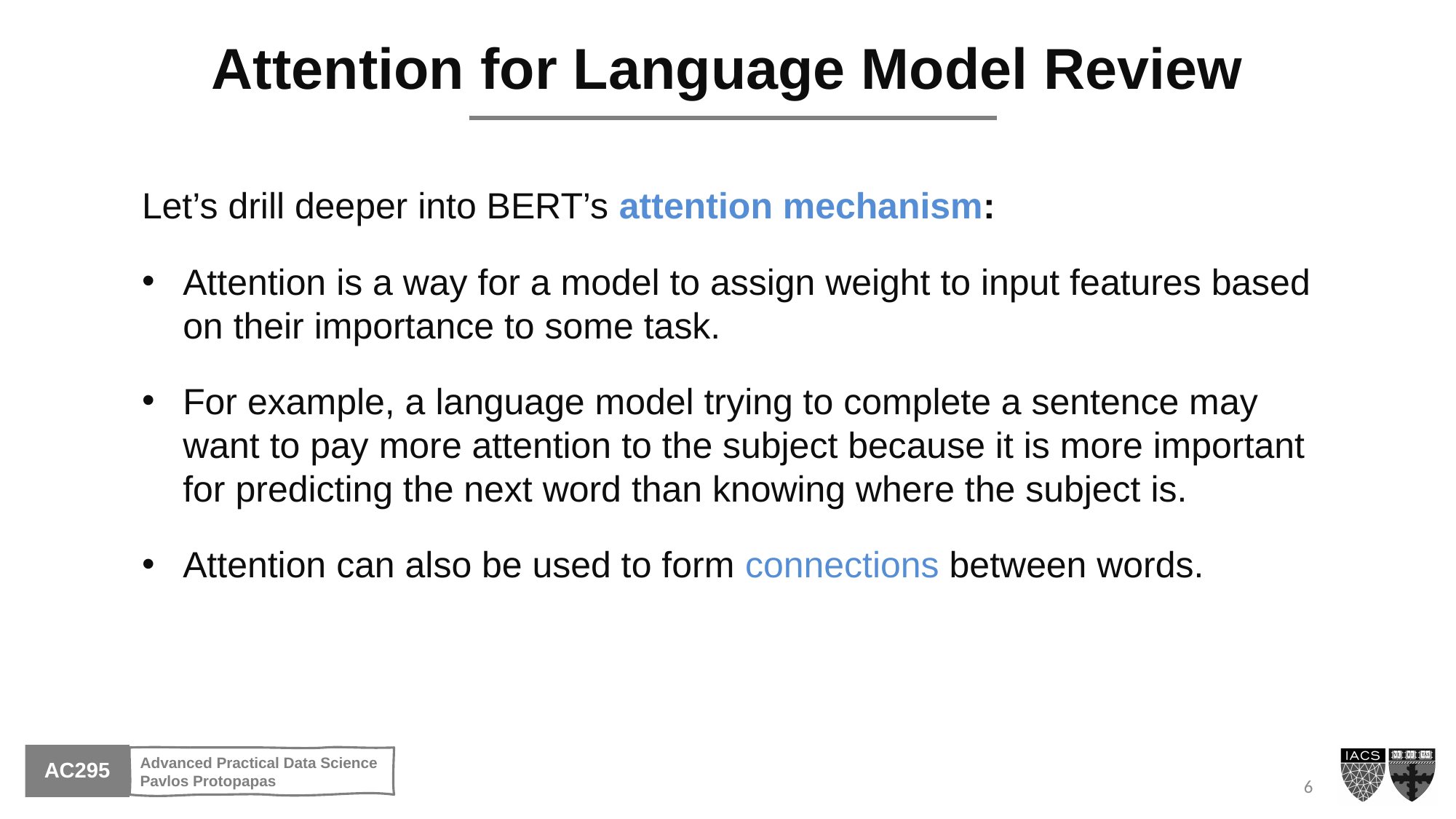

# Attention for Language Model Review
Let’s drill deeper into BERT’s attention mechanism:
Attention is a way for a model to assign weight to input features based on their importance to some task.
For example, a language model trying to complete a sentence may want to pay more attention to the subject because it is more important for predicting the next word than knowing where the subject is.
Attention can also be used to form connections between words.
6